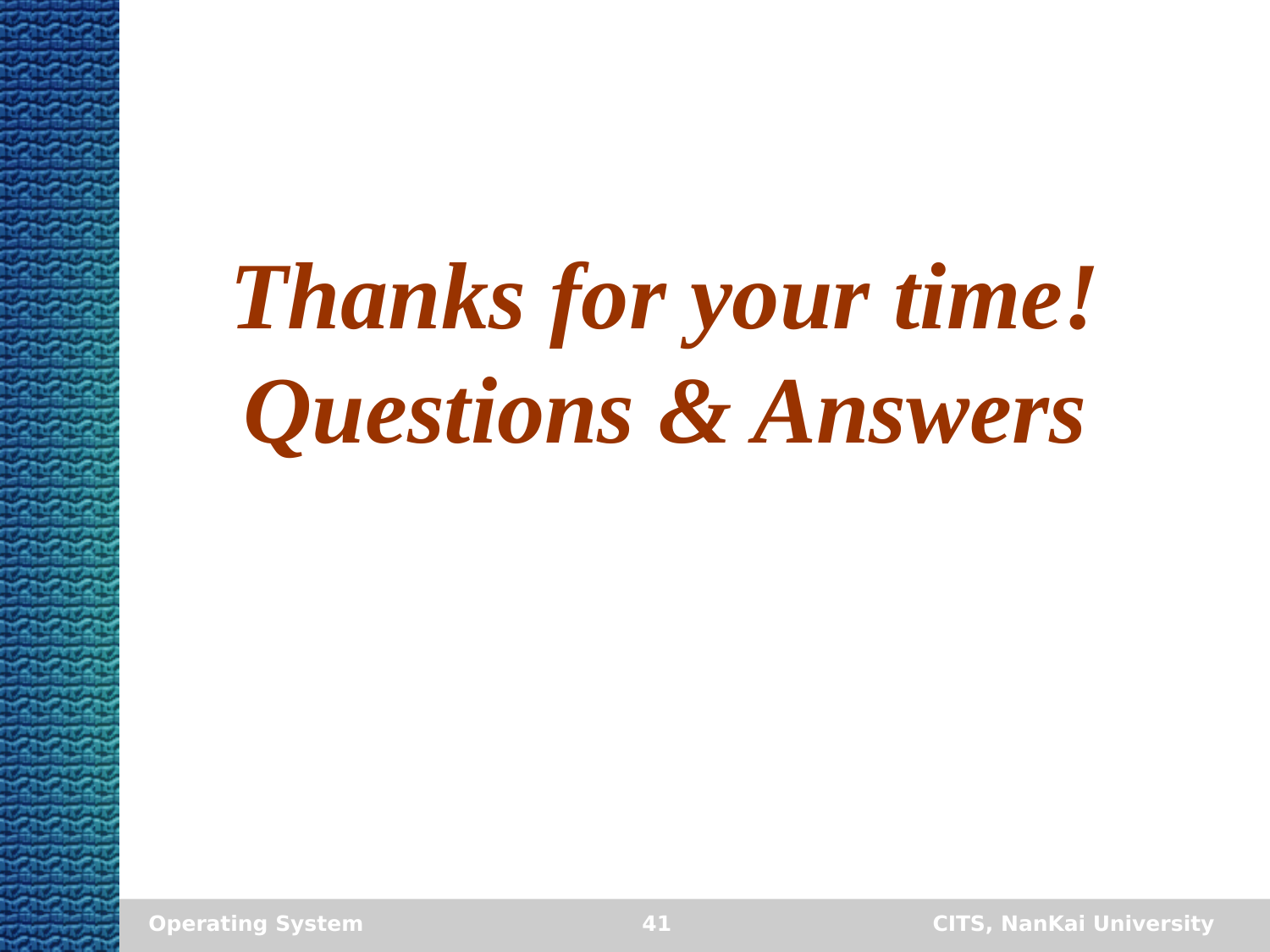

# Thanks for your time! Questions & Answers
Operating System
41
CITS, NanKai University